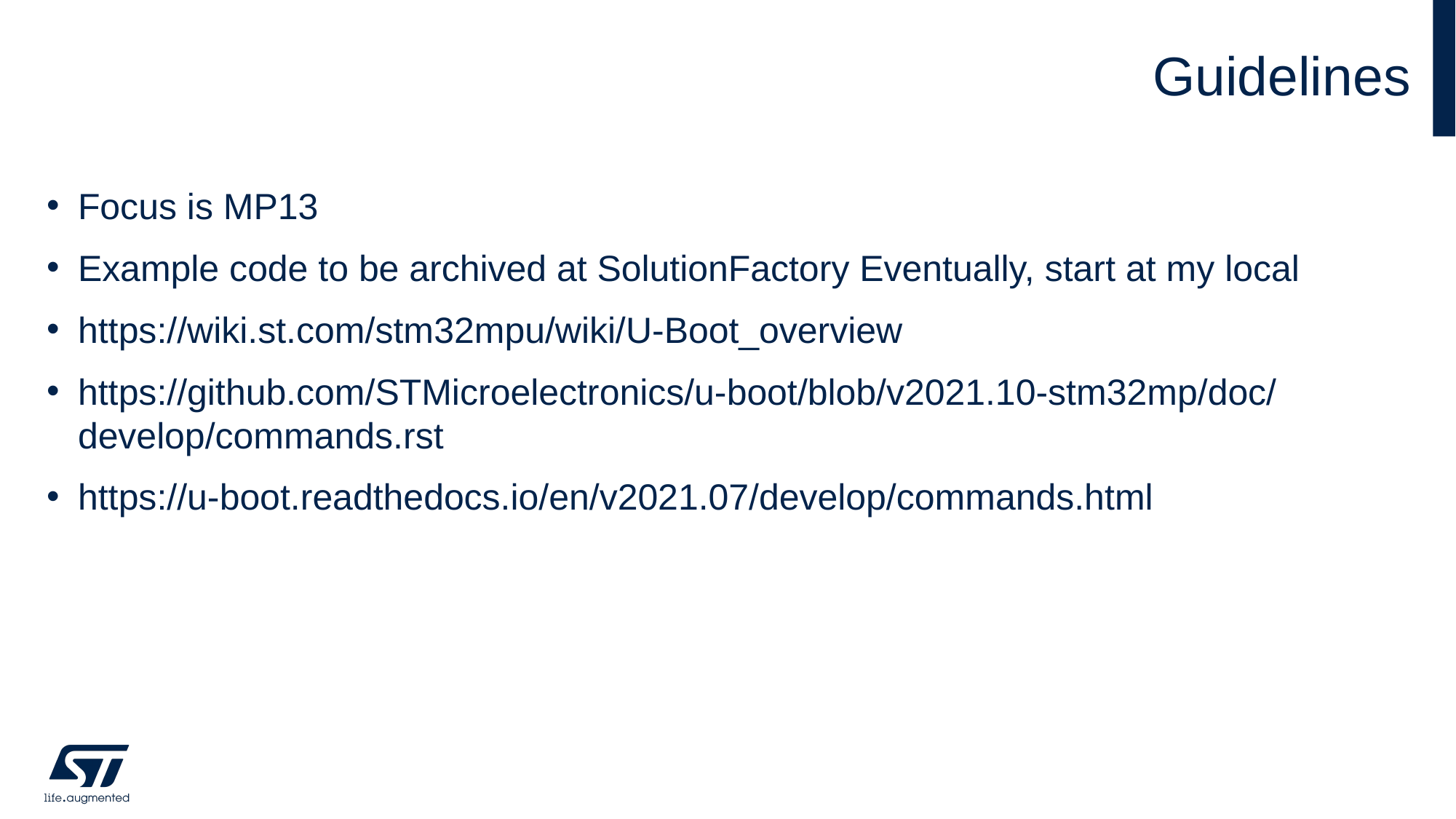

# Guidelines
Focus is MP13
Example code to be archived at SolutionFactory Eventually, start at my local
https://wiki.st.com/stm32mpu/wiki/U-Boot_overview
https://github.com/STMicroelectronics/u-boot/blob/v2021.10-stm32mp/doc/develop/commands.rst
https://u-boot.readthedocs.io/en/v2021.07/develop/commands.html